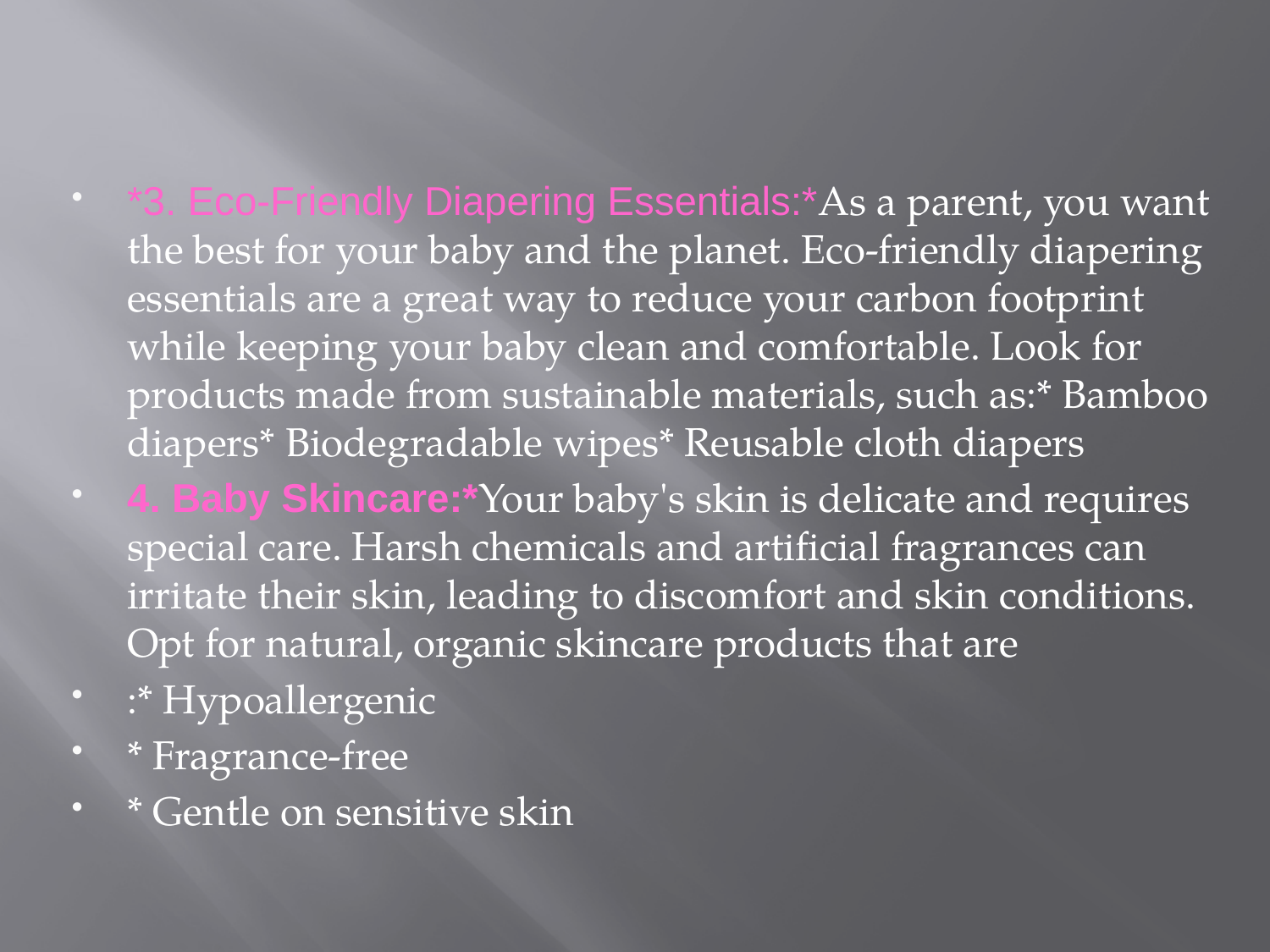

#
*3. Eco-Friendly Diapering Essentials:*As a parent, you want the best for your baby and the planet. Eco-friendly diapering essentials are a great way to reduce your carbon footprint while keeping your baby clean and comfortable. Look for products made from sustainable materials, such as:* Bamboo diapers* Biodegradable wipes* Reusable cloth diapers
4. Baby Skincare:*Your baby's skin is delicate and requires special care. Harsh chemicals and artificial fragrances can irritate their skin, leading to discomfort and skin conditions. Opt for natural, organic skincare products that are
:* Hypoallergenic
* Fragrance-free
* Gentle on sensitive skin